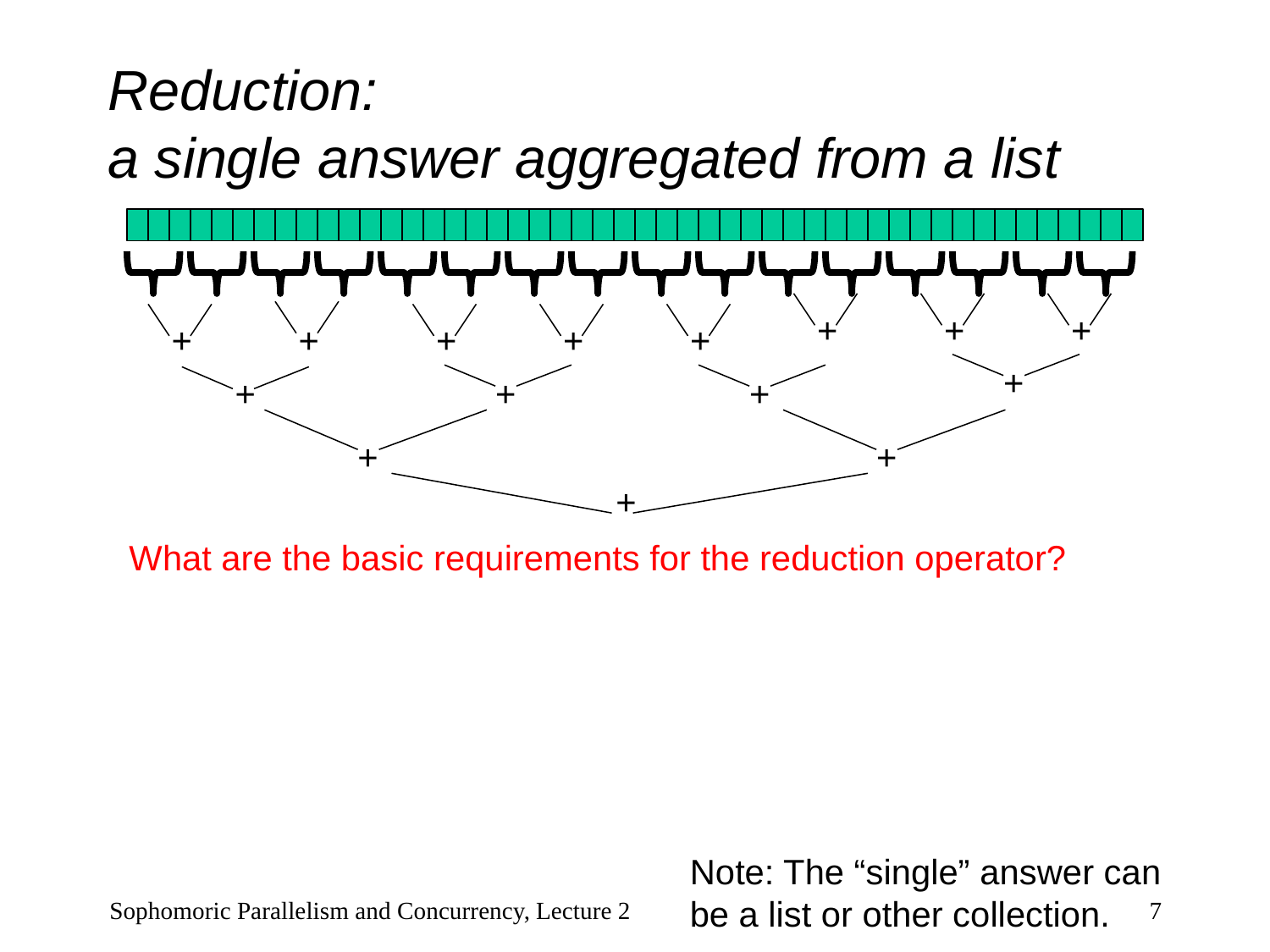

# Reduction: a single answer aggregated from a list

+
+
+
+
+
+
+
+
+
+
+
+
+
+
+
What are the basic requirements for the reduction operator?
Note: The “single” answer can be a list or other collection.
Sophomoric Parallelism and Concurrency, Lecture 2
7